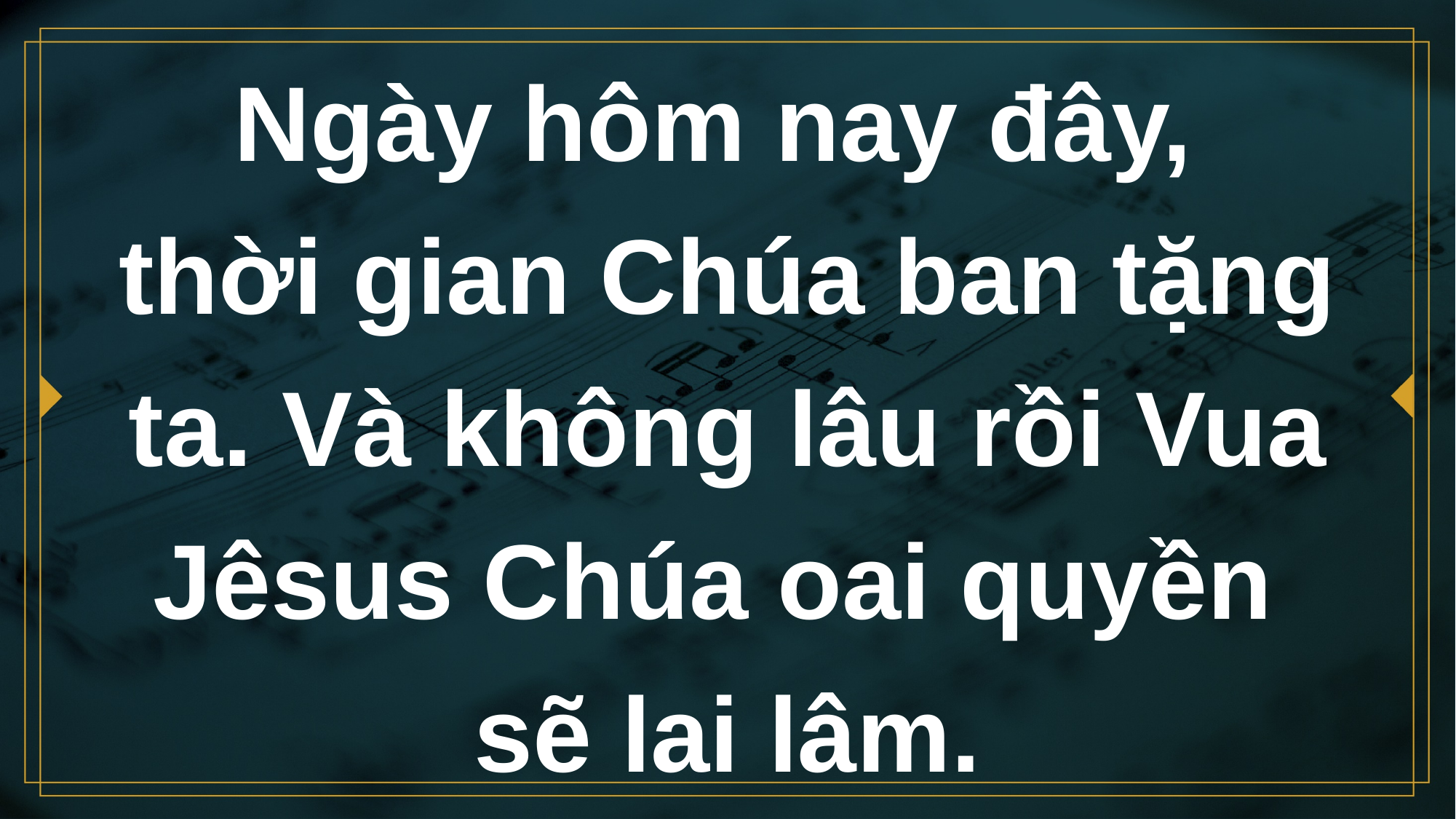

# Ngày hôm nay đây, thời gian Chúa ban tặng ta. Và không lâu rồi Vua Jêsus Chúa oai quyền sẽ lai lâm.